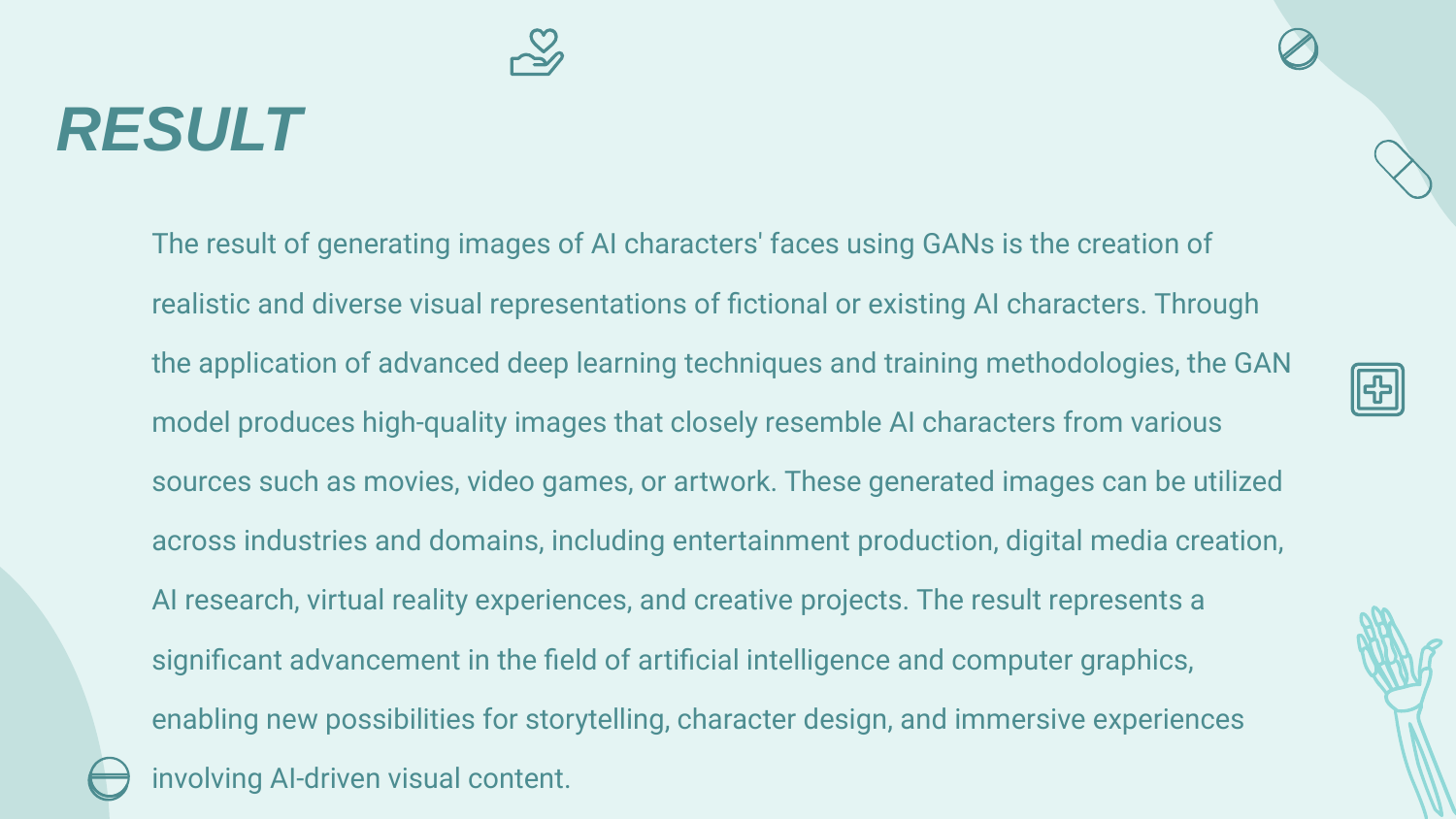

# RESULT
The result of generating images of AI characters' faces using GANs is the creation of realistic and diverse visual representations of fictional or existing AI characters. Through the application of advanced deep learning techniques and training methodologies, the GAN model produces high-quality images that closely resemble AI characters from various sources such as movies, video games, or artwork. These generated images can be utilized across industries and domains, including entertainment production, digital media creation, AI research, virtual reality experiences, and creative projects. The result represents a significant advancement in the field of artificial intelligence and computer graphics, enabling new possibilities for storytelling, character design, and immersive experiences involving AI-driven visual content.